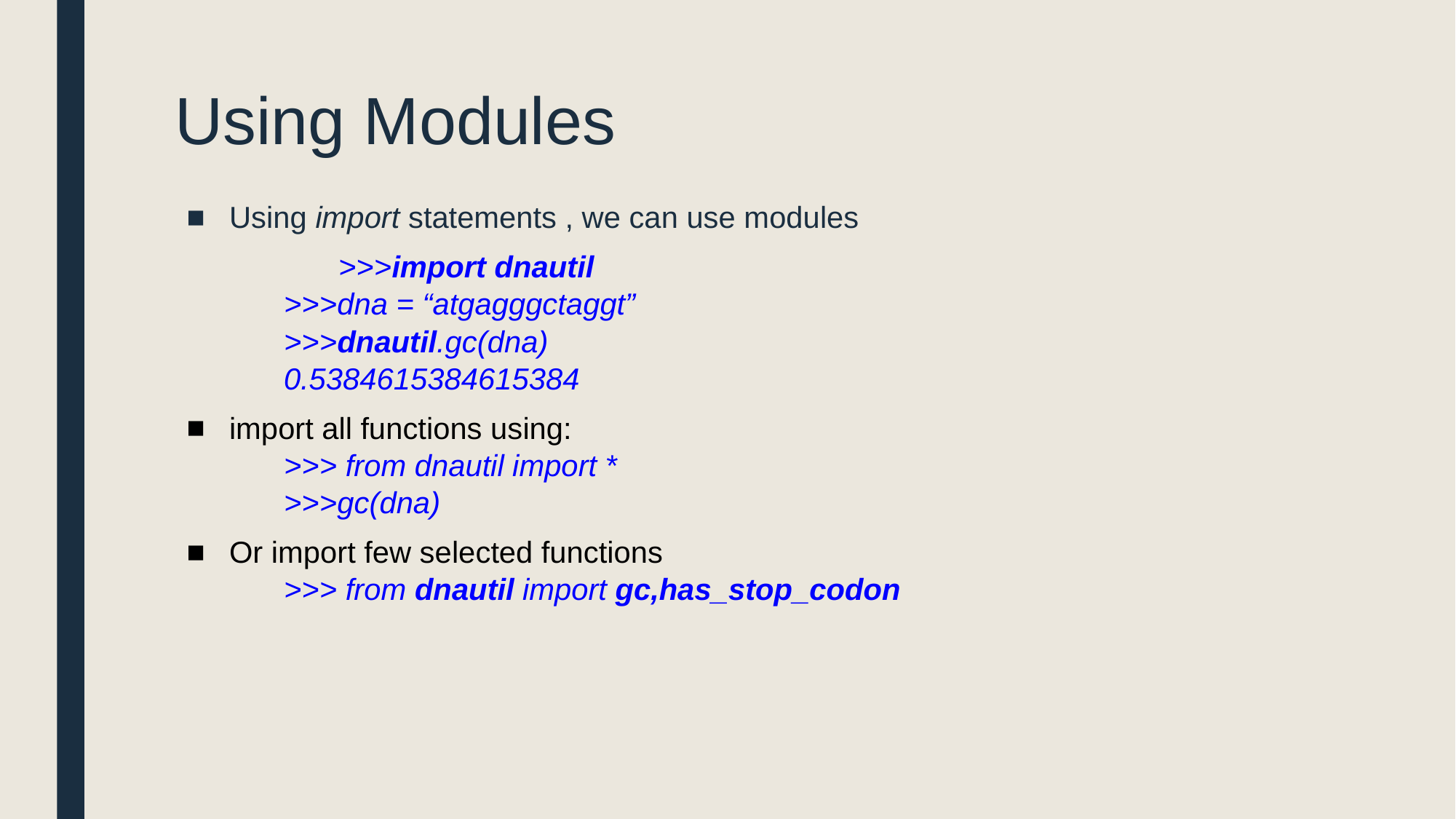

# Using Modules
Using import statements , we can use modules
	>>>import dnautil
	>>>dna = “atgagggctaggt”
	>>>dnautil.gc(dna)
	0.5384615384615384
import all functions using:
	>>> from dnautil import *
	>>>gc(dna)
Or import few selected functions
	>>> from dnautil import gc,has_stop_codon